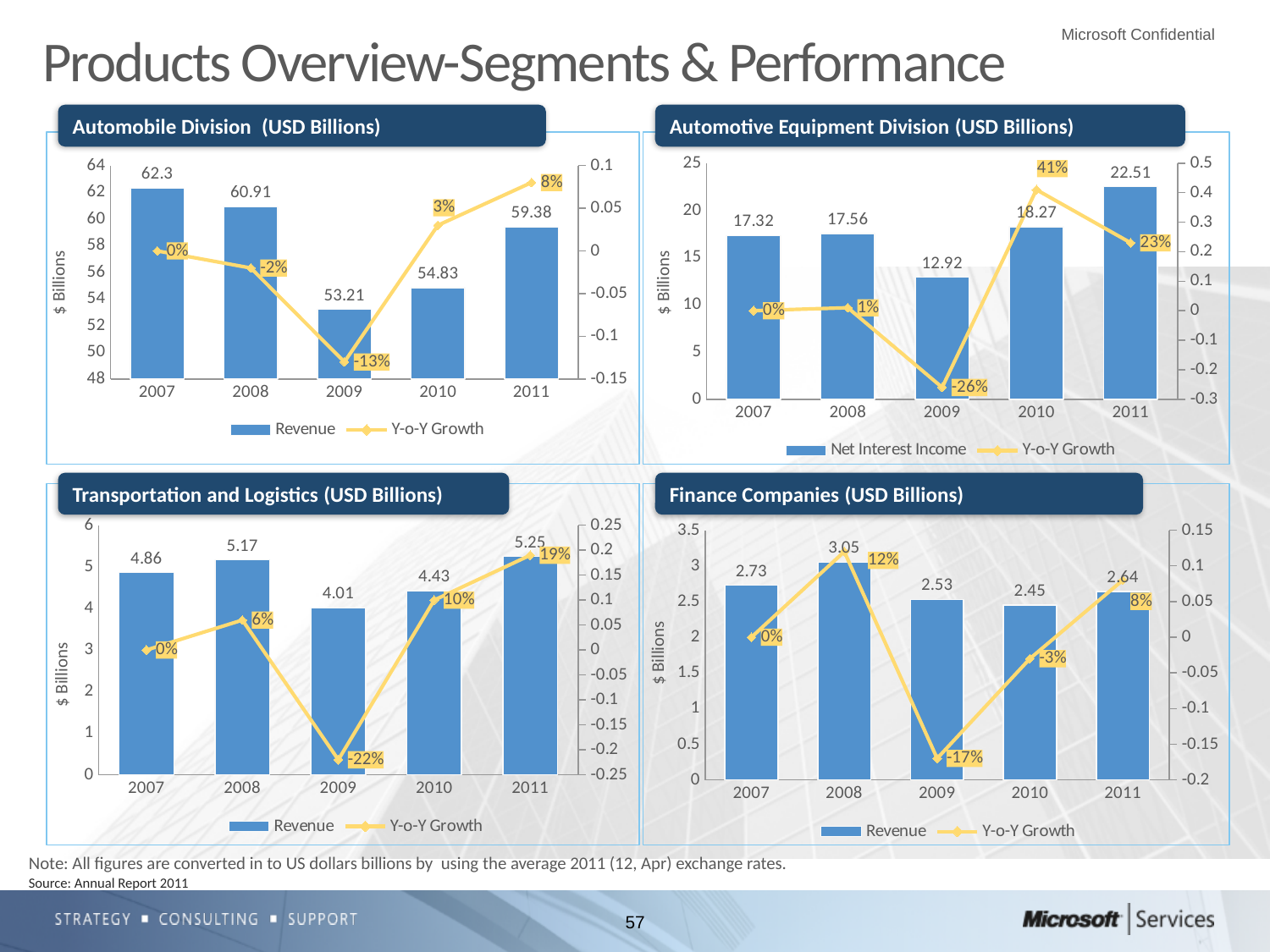

# Products Overview-Segments & Performance
Automobile Division  (USD Billions)
Automotive Equipment Division (USD Billions)

### Chart

| Category | Net Interest Income | Y-o-Y Growth |
|---|---|---|
| 2007 | 17.32 | 0.0 |
| 2008 | 17.56 | 0.01 |
| 2009 | 12.92 | -0.26 |
| 2010 | 18.27 | 0.41 |
| 2011 | 22.51 | 0.23 |

### Chart

| Category | Revenue | Y-o-Y Growth |
|---|---|---|
| 2007 | 62.3 | 0.0 |
| 2008 | 60.91 | -0.02 |
| 2009 | 53.21 | -0.13 |
| 2010 | 54.83 | 0.03 |
| 2011 | 59.38 | 0.08 |
$ Billions
$ Billions

Transportation and Logistics (USD Billions)
Finance Companies (USD Billions)

### Chart

| Category | Revenue | Y-o-Y Growth |
|---|---|---|
| 2007 | 4.86 | 0.0 |
| 2008 | 5.17 | 0.06 |
| 2009 | 4.01 | -0.22 |
| 2010 | 4.43 | 0.1 |
| 2011 | 5.25 | 0.19 |

### Chart

| Category | Revenue | Y-o-Y Growth |
|---|---|---|
| 2007 | 2.73 | 0.0 |
| 2008 | 3.05 | 0.12 |
| 2009 | 2.53 | -0.17 |
| 2010 | 2.45 | -0.03 |
| 2011 | 2.64 | 0.08 |
$ Billions
$ Billions
Note: All figures are converted in to US dollars billions by  using the average 2011 (12, Apr) exchange rates.
Source: Annual Report 2011